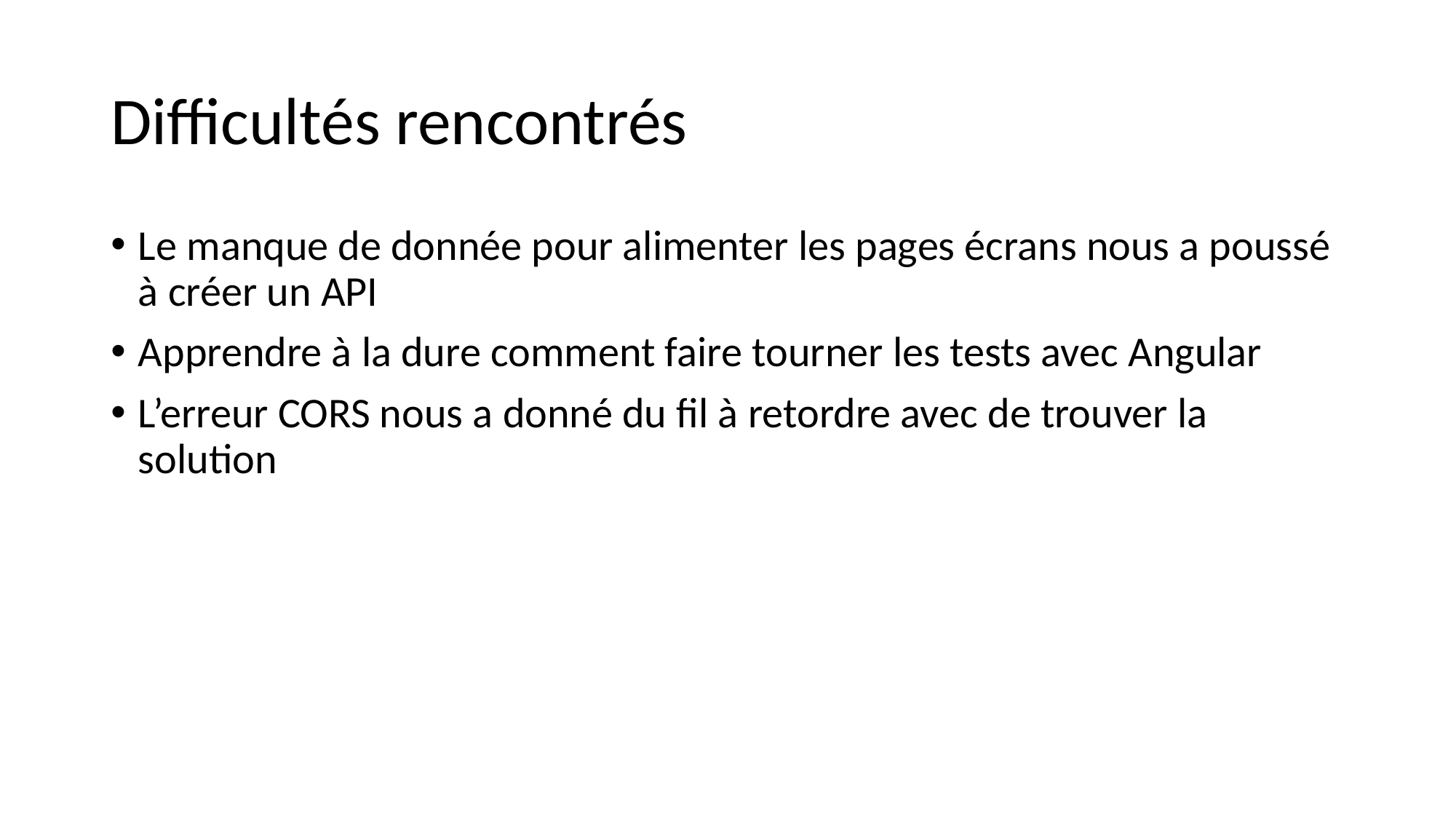

# Difficultés rencontrés
Le manque de donnée pour alimenter les pages écrans nous a poussé à créer un API
Apprendre à la dure comment faire tourner les tests avec Angular
L’erreur CORS nous a donné du fil à retordre avec de trouver la solution